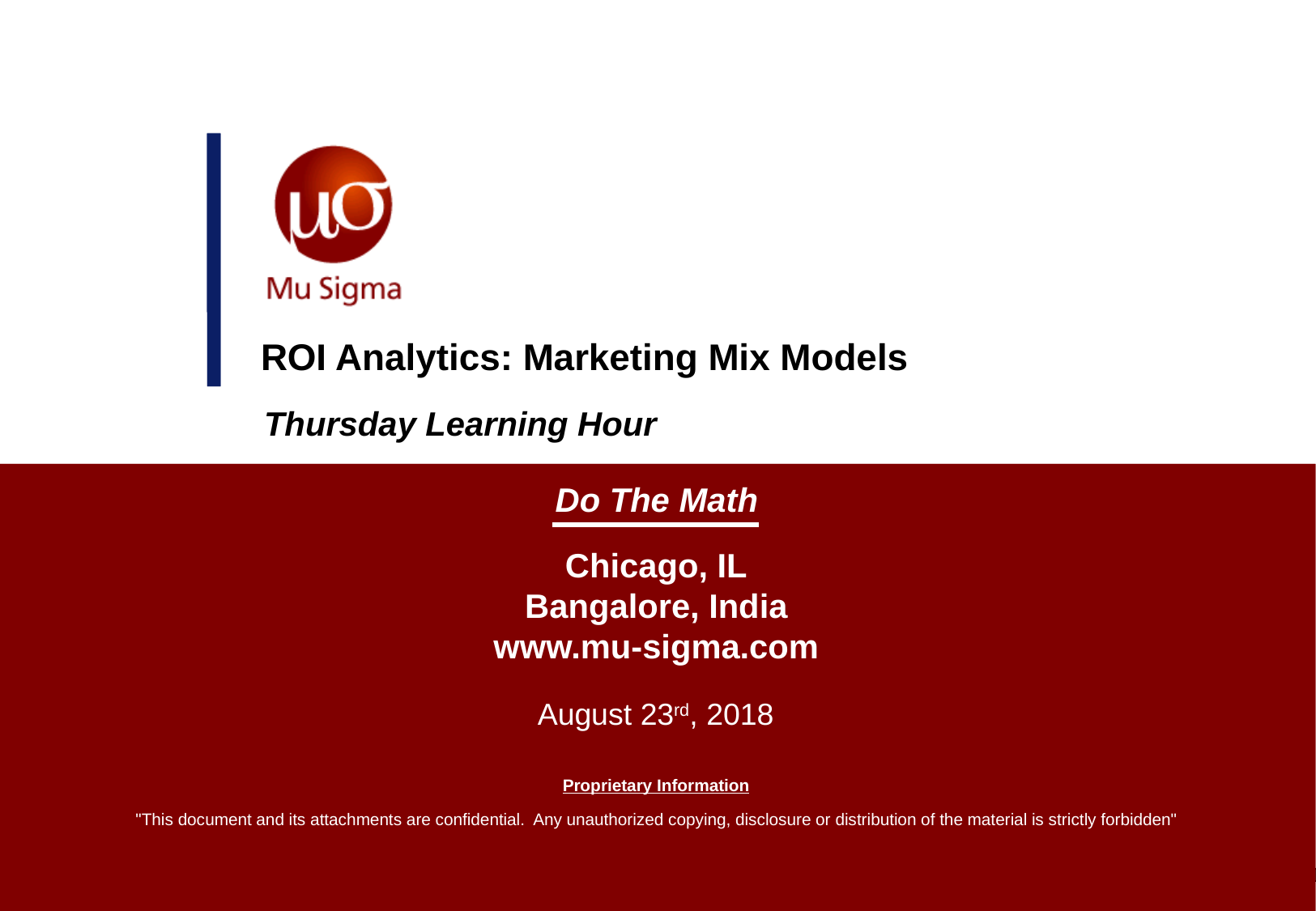

# ROI Analytics: Marketing Mix Models
Thursday Learning Hour
August 23rd, 2018